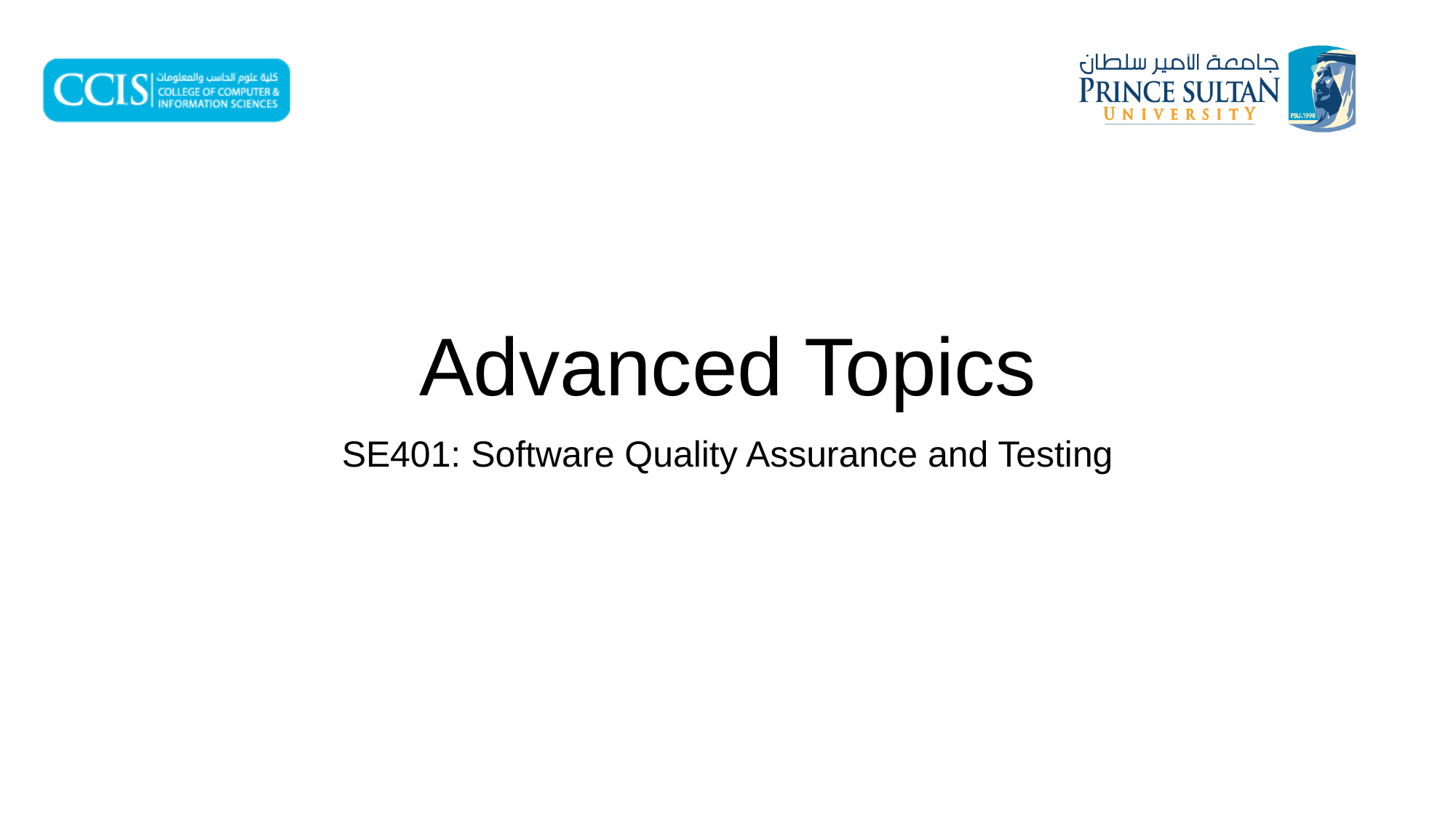

# Advanced Topics
SE401: Software Quality Assurance and Testing